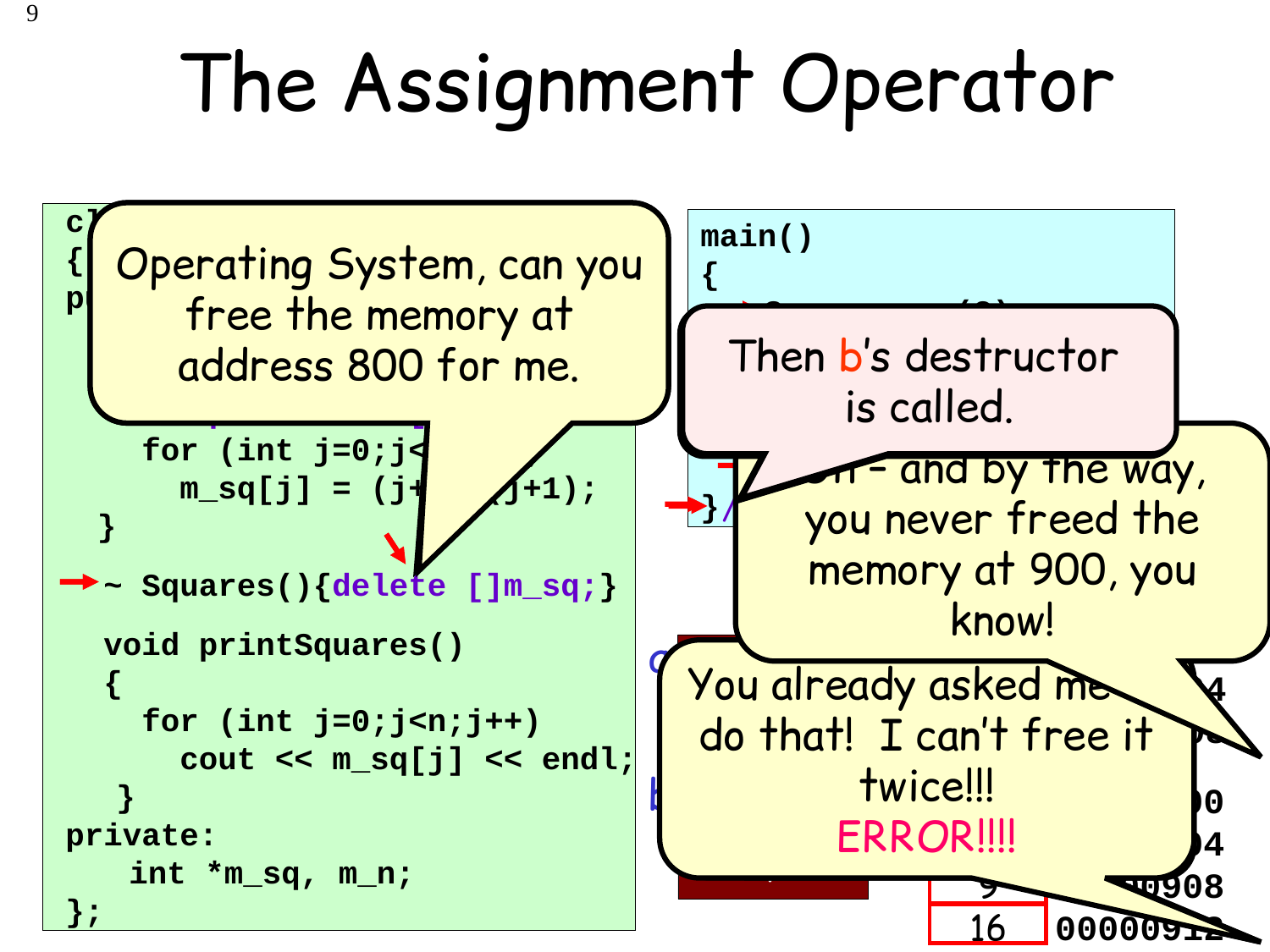

The Assignment Operator
9

class Squares
{
public:
  Squares(int n) {
    m_n = n;
    m_sq = new int[n];
    for (int j=0;j<n;j++)
      m_sq[j] = (j+1)*(j+1);
     }

  ~ Squares(){delete []m_sq;}

  void printSquares()
  {
    for (int j=0;j<n;j++)
      cout << m_sq[j] << endl;
      }
private:
	int *m_sq, m_n;
};

Operating System, can you free the memory at address 800 for me.
Operating System, can you free the memory at address 800 for me.
main()
{
	Squares  a(3);

	Squares  b(4);

	b = a;
}

Then b’s destructor
is called.
First a’s destructor
is called.

Oh – and by the way, you never freed the memory at 900, you know!

// a’s d’tor is called, then b’s

1
00000800
00000804
00000808

a

m_n

m_sq

You already asked me to do that!  I can’t free it twice!!!
ERROR!!!!
3
4
No sweat, homie. Consider it freed.
800
9
b

m_n

m_sq

1
4
9
16
00000900
00000904
00000908
00000912

4
3

800

900